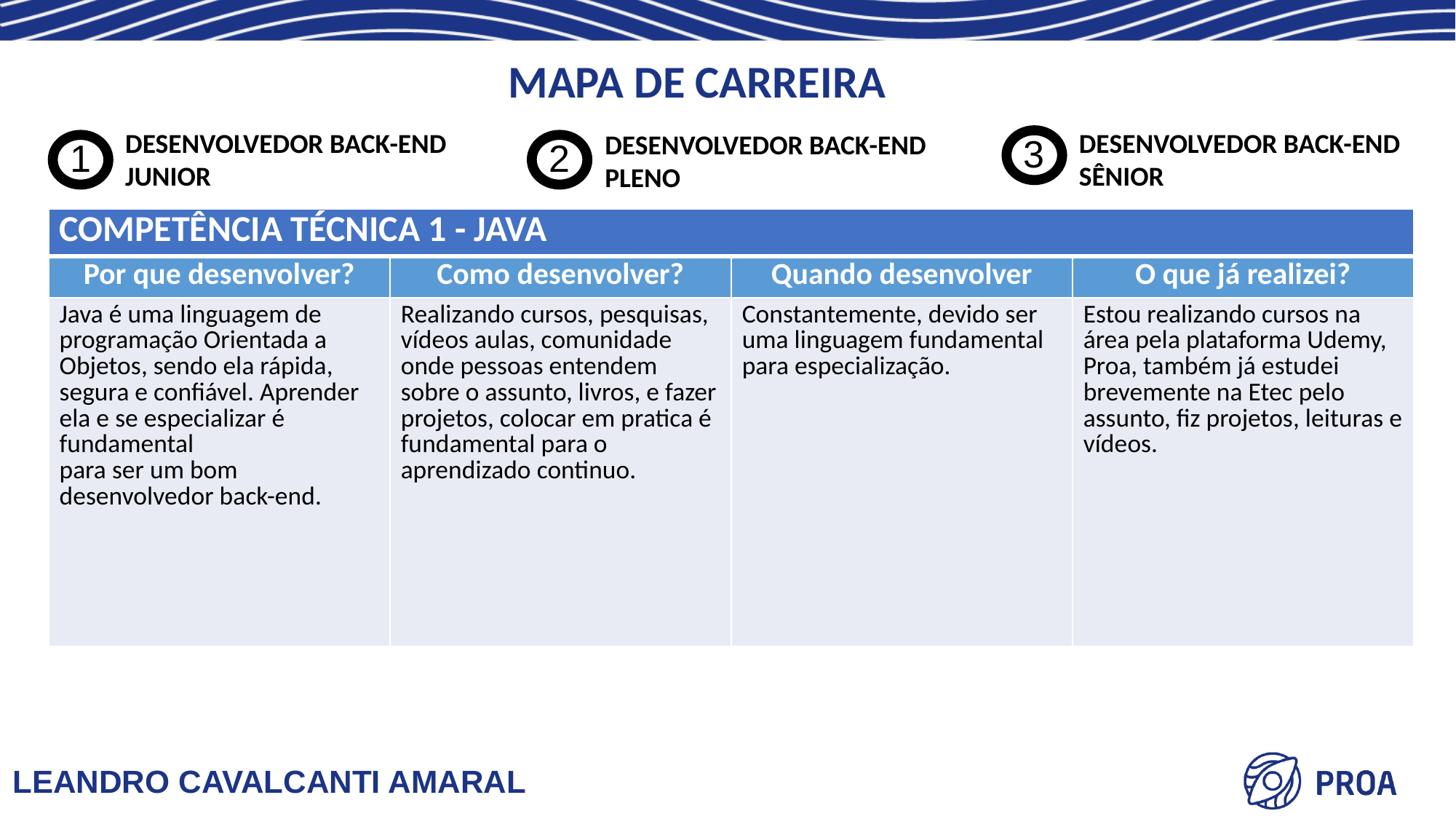

MAPA DE CARREIRA
DESENVOLVEDOR BACK-END
JUNIOR
DESENVOLVEDOR BACK-END
SÊNIOR
DESENVOLVEDOR BACK-END
PLENO
3

2

1

| COMPETÊNCIA TÉCNICA 1 - JAVA |  |  |  |
| --- | --- | --- | --- |
| Por que desenvolver? | Como desenvolver? | Quando desenvolver | O que já realizei? |
| Java é uma linguagem de programação Orientada a Objetos, sendo ela rápida, segura e confiável. Aprender ela e se especializar é fundamental para ser um bom desenvolvedor back-end. | Realizando cursos, pesquisas, vídeos aulas, comunidade onde pessoas entendem sobre o assunto, livros, e fazer projetos, colocar em pratica é fundamental para o aprendizado continuo. | Constantemente, devido ser uma linguagem fundamental para especialização. | Estou realizando cursos na área pela plataforma Udemy, Proa, também já estudei brevemente na Etec pelo assunto, fiz projetos, leituras e vídeos. |
LEANDRO CAVALCANTI AMARAL